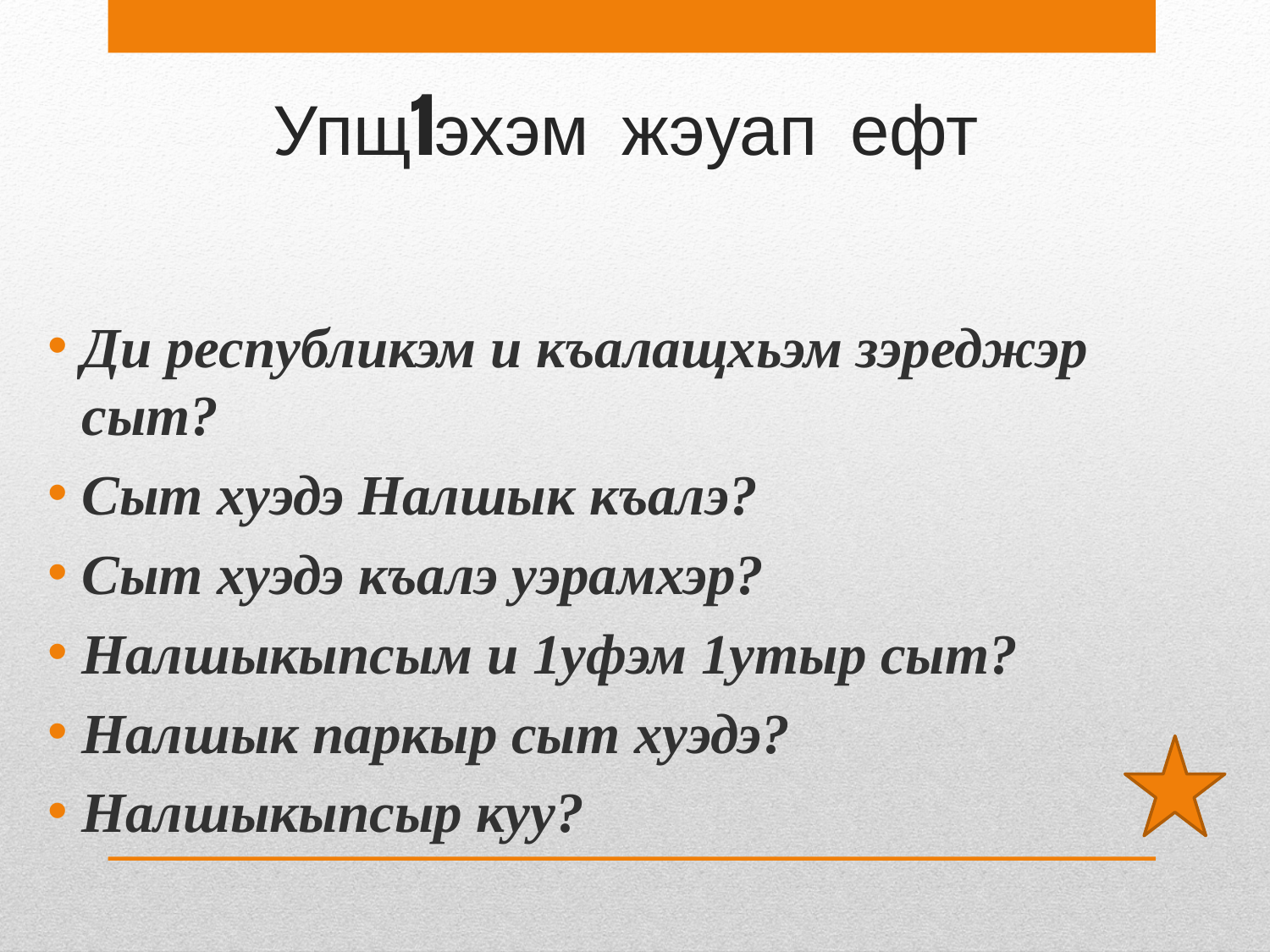

# Упщ1эхэм  жэуап  ефт

Ди республикэм и къалащхьэм зэреджэр сыт?
Сыт хуэдэ Налшык къалэ?
Сыт хуэдэ къалэ уэрамхэр?
Налшыкыпсым и 1уфэм 1утыр сыт?
Налшык паркыр сыт хуэдэ?
Налшыкыпсыр куу?